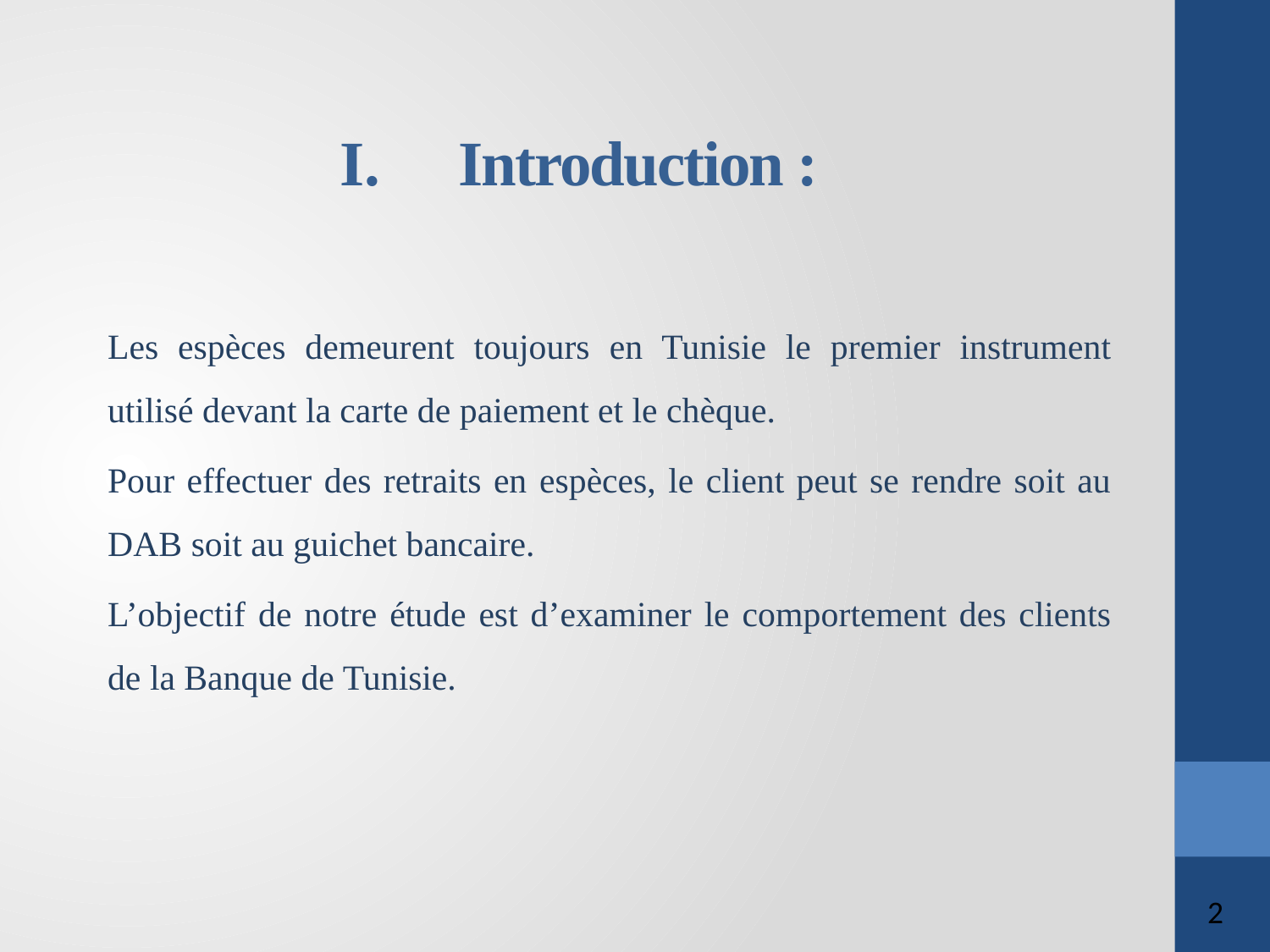

# Introduction :
Les espèces demeurent toujours en Tunisie le premier instrument utilisé devant la carte de paiement et le chèque.
Pour effectuer des retraits en espèces, le client peut se rendre soit au DAB soit au guichet bancaire.
L’objectif de notre étude est d’examiner le comportement des clients de la Banque de Tunisie.
2